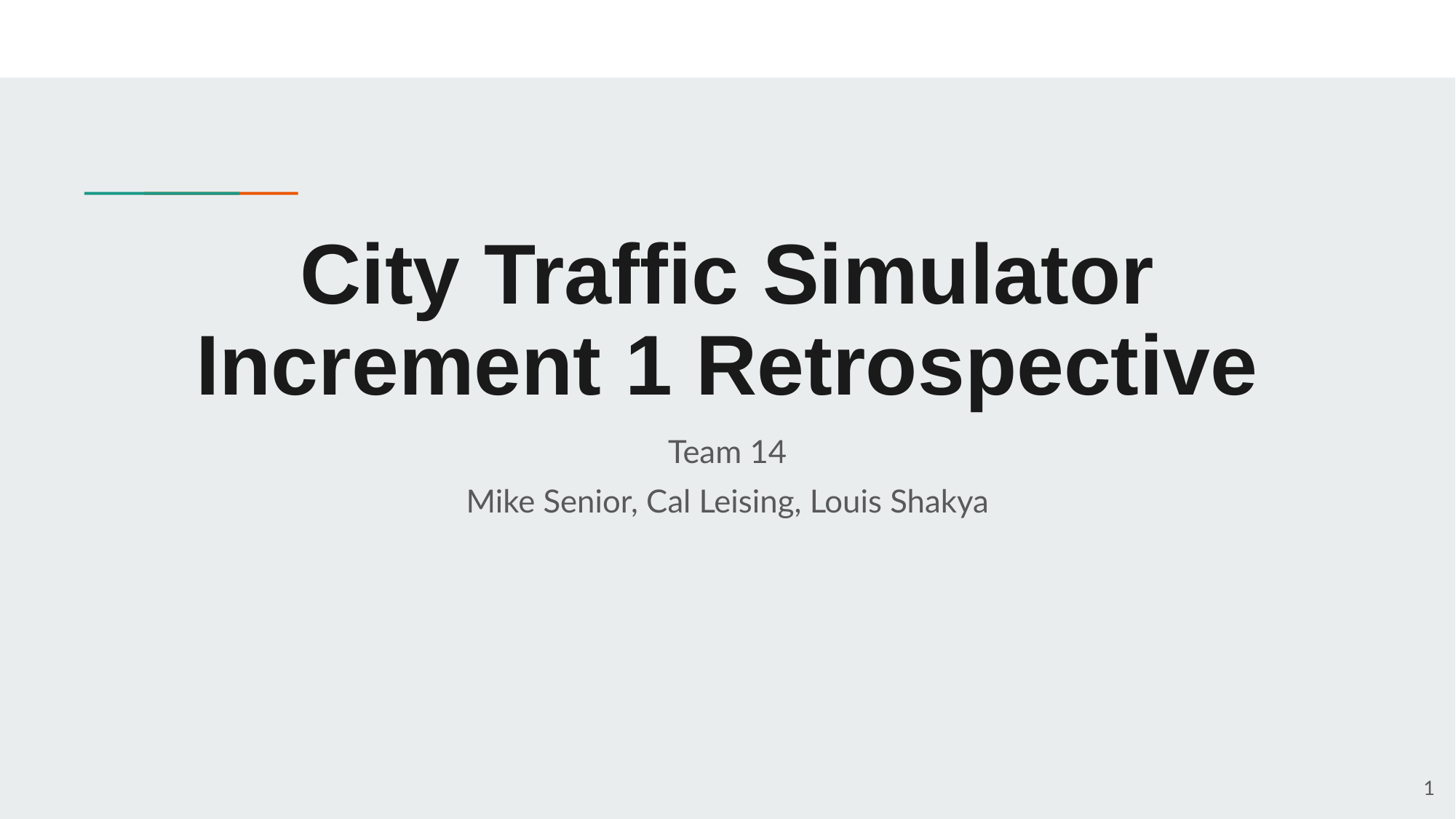

# City Traffic Simulator Increment 1 Retrospective
Team 14
Mike Senior, Cal Leising, Louis Shakya
1